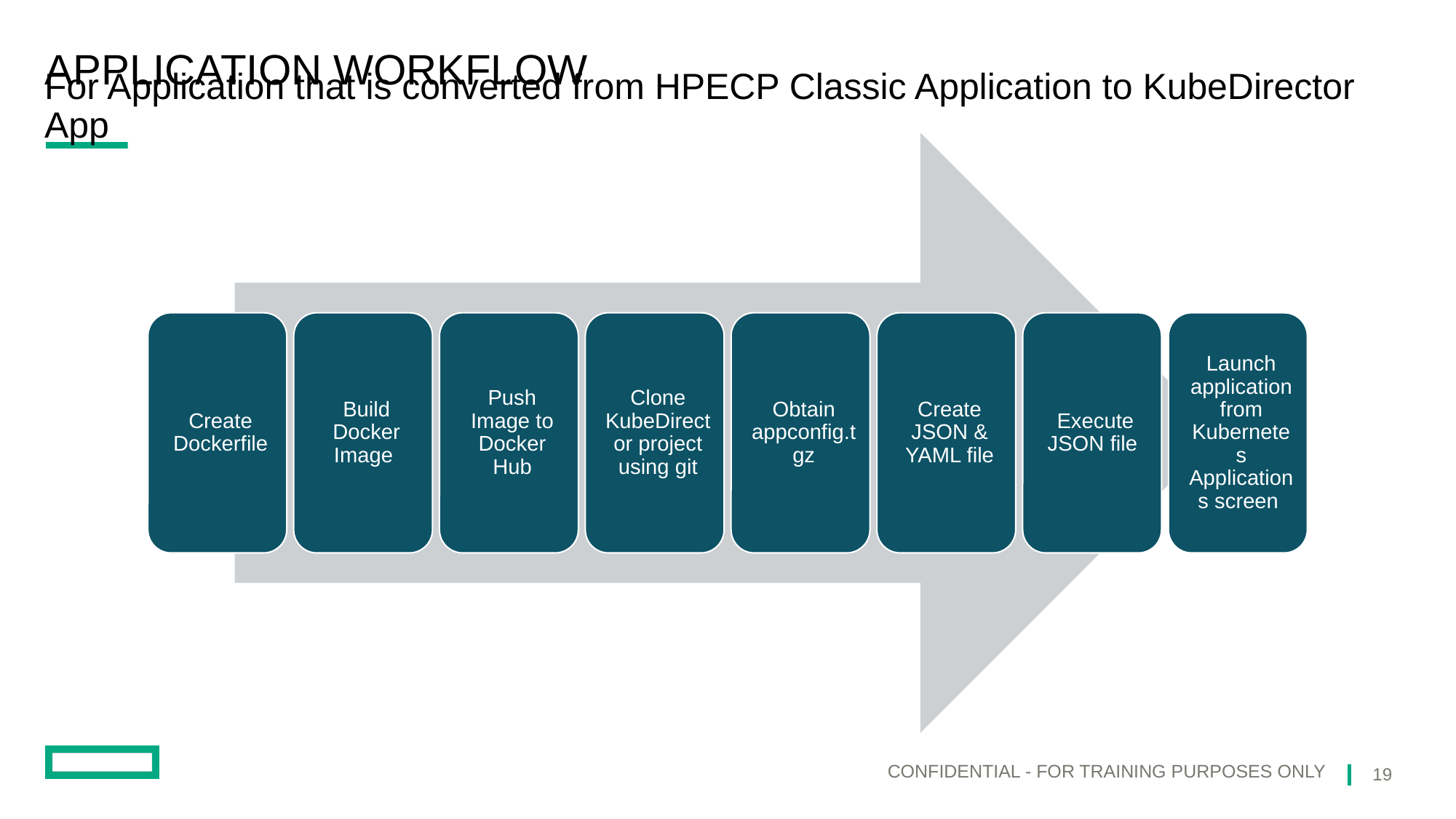

# Application workflow
For Application that is converted from HPECP Classic Application to KubeDirector App
Create Dockerfile
Build Docker Image
Push Image to Docker Hub
Clone KubeDirector project using git
Obtain appconfig.tgz
Create JSON & YAML file
Execute JSON file
Launch application from Kubernetes Applications screen
19
CONFIDENTIAL - FOR TRAINING PURPOSES ONLY